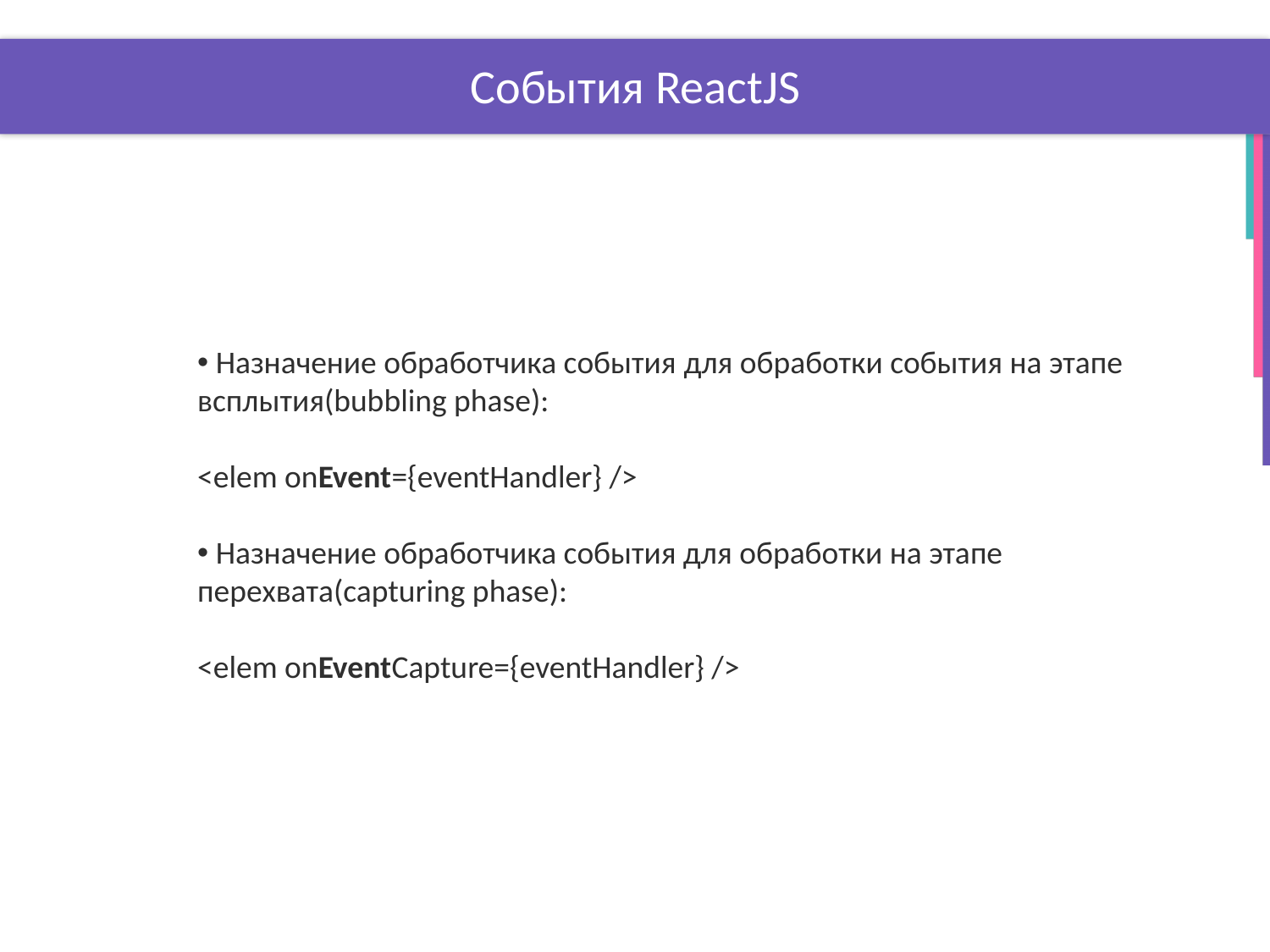

# События ReactJS
 Назначение обработчика события для обработки события на этапе всплытия(bubbling phase):

<elem onEvent={eventHandler} />

 Назначение обработчика события для обработки на этапе перехвата(capturing phase):

<elem onEventCapture={eventHandler} />